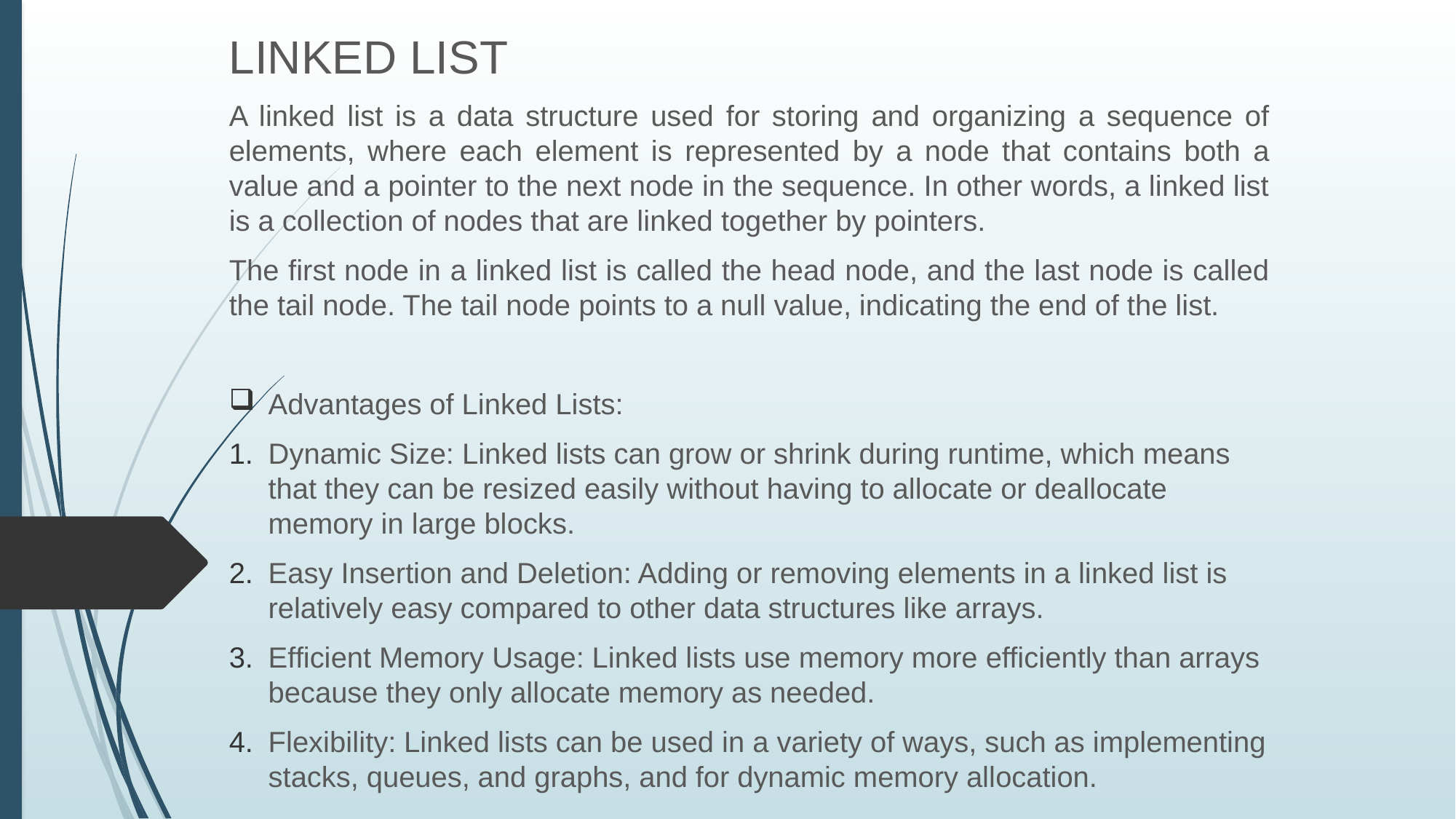

LINKED LIST
A linked list is a data structure used for storing and organizing a sequence of elements, where each element is represented by a node that contains both a value and a pointer to the next node in the sequence. In other words, a linked list is a collection of nodes that are linked together by pointers.
The first node in a linked list is called the head node, and the last node is called the tail node. The tail node points to a null value, indicating the end of the list.

Advantages of Linked Lists:
Dynamic Size: Linked lists can grow or shrink during runtime, which means that they can be resized easily without having to allocate or deallocate memory in large blocks.
Easy Insertion and Deletion: Adding or removing elements in a linked list is relatively easy compared to other data structures like arrays.
Efficient Memory Usage: Linked lists use memory more efficiently than arrays because they only allocate memory as needed.
Flexibility: Linked lists can be used in a variety of ways, such as implementing stacks, queues, and graphs, and for dynamic memory allocation.